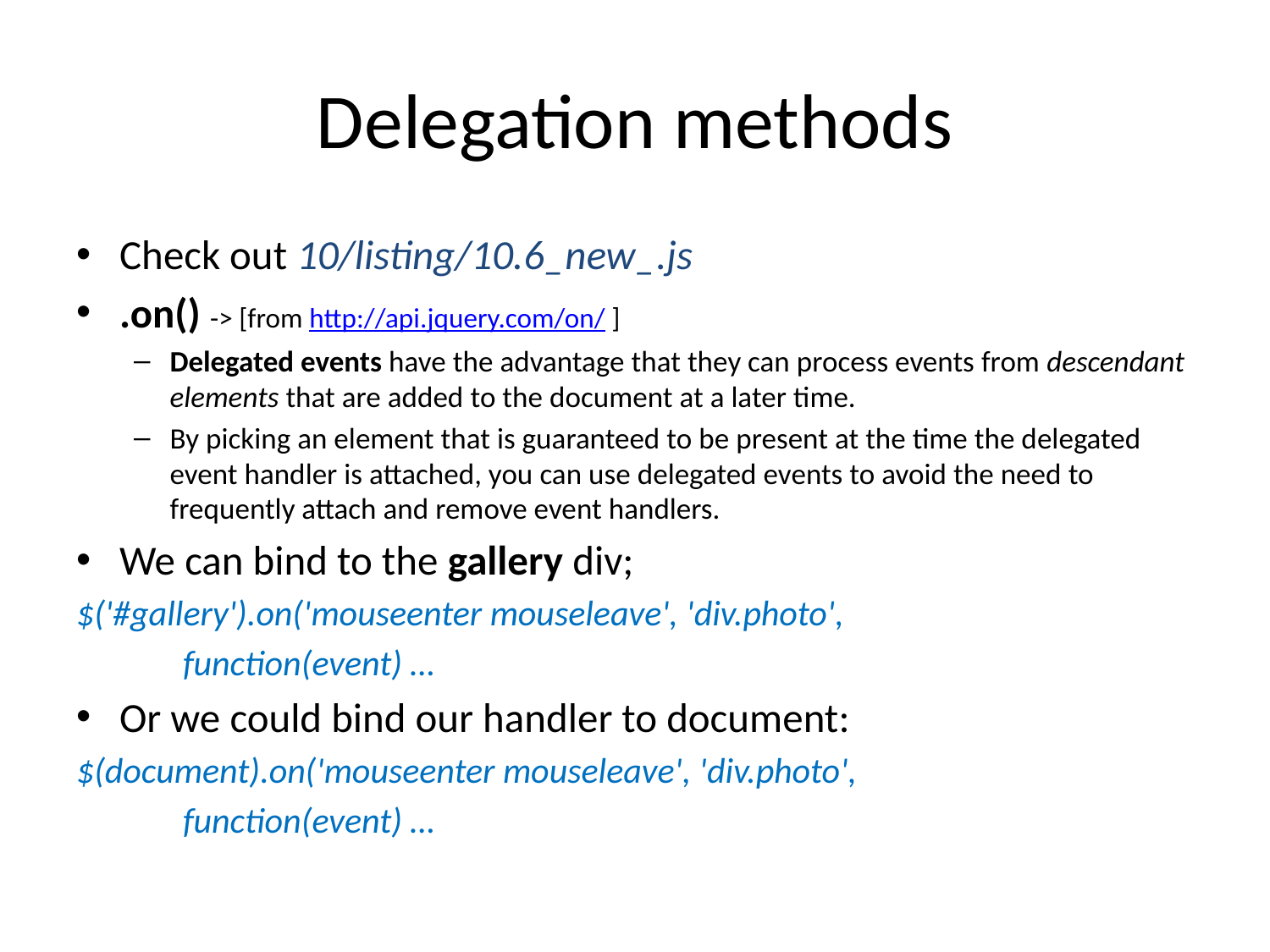

# Delegation methods
Check out 10/listing/10.6_new_.js
.on() -> [from http://api.jquery.com/on/ ]
Delegated events have the advantage that they can process events from descendant elements that are added to the document at a later time.
By picking an element that is guaranteed to be present at the time the delegated event handler is attached, you can use delegated events to avoid the need to frequently attach and remove event handlers.
We can bind to the gallery div;
$('#gallery').on('mouseenter mouseleave', 'div.photo',
	function(event) …
Or we could bind our handler to document:
$(document).on('mouseenter mouseleave', 'div.photo',
	function(event) …